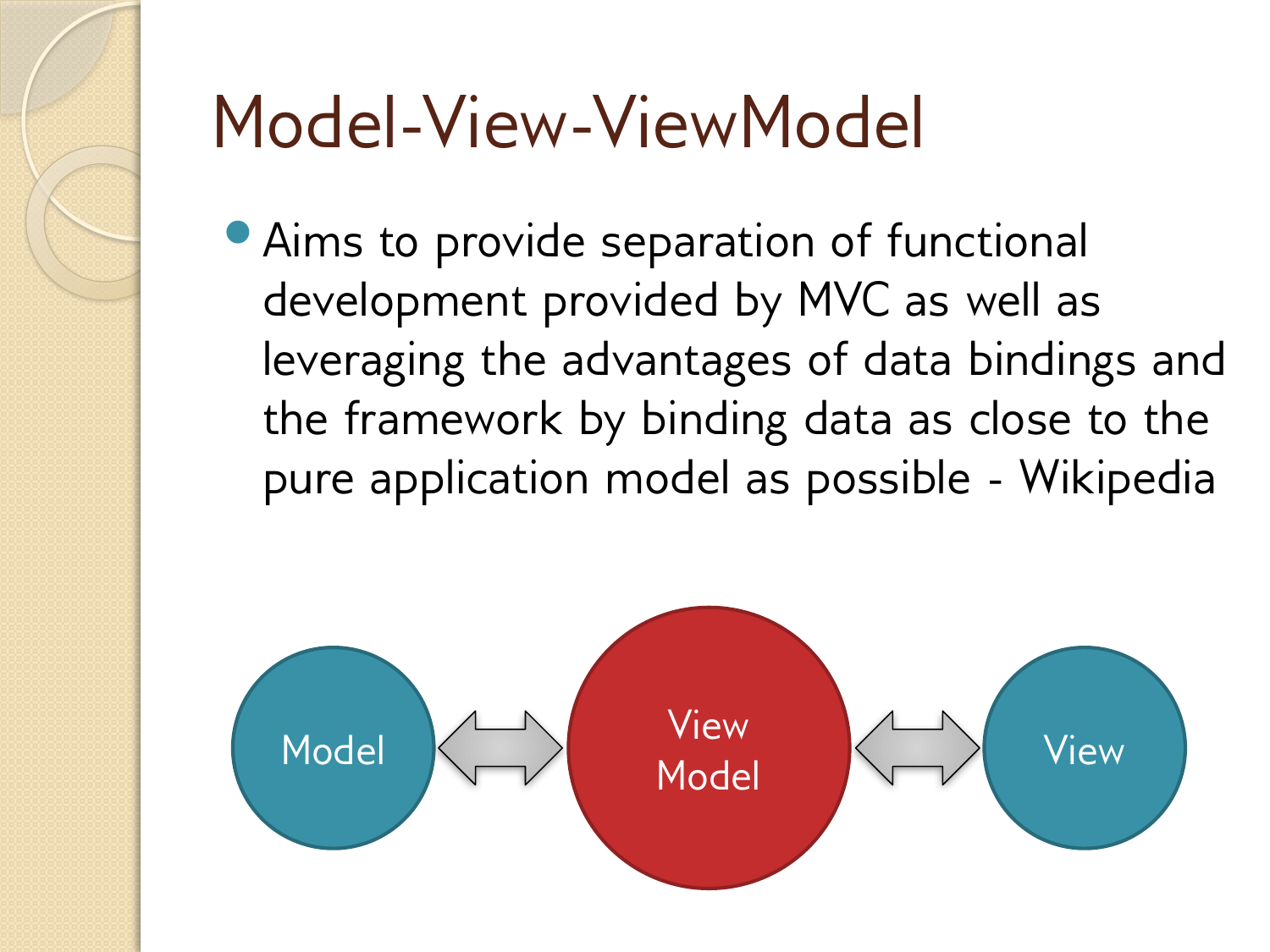

# Model-View-ViewModel
Aims to provide separation of functional development provided by MVC as well as leveraging the advantages of data bindings and the framework by binding data as close to the pure application model as possible - Wikipedia

View
Model
Model
View